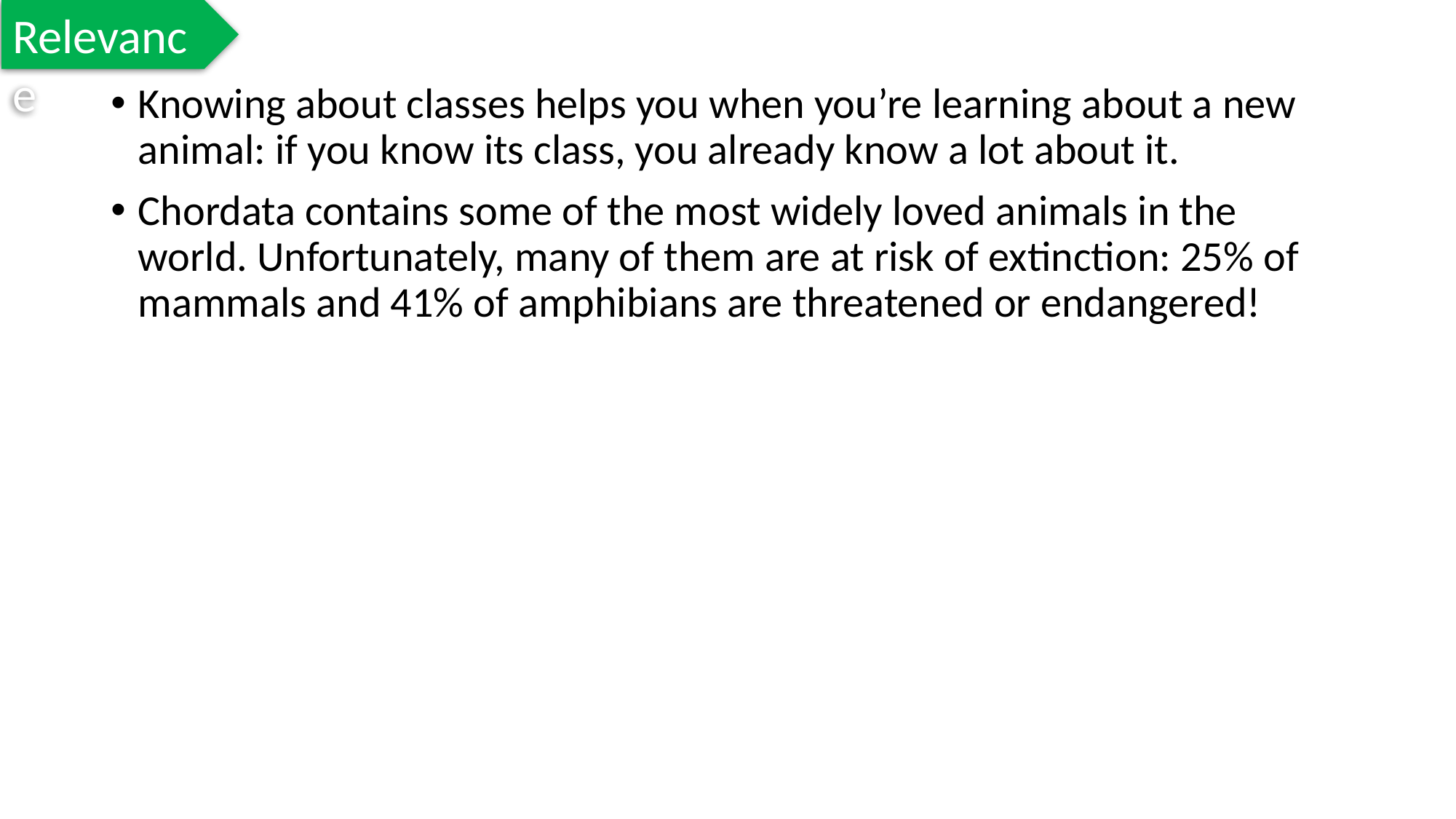

Relevance
Knowing about classes helps you when you’re learning about a new animal: if you know its class, you already know a lot about it.
Chordata contains some of the most widely loved animals in the world. Unfortunately, many of them are at risk of extinction: 25% of mammals and 41% of amphibians are threatened or endangered!